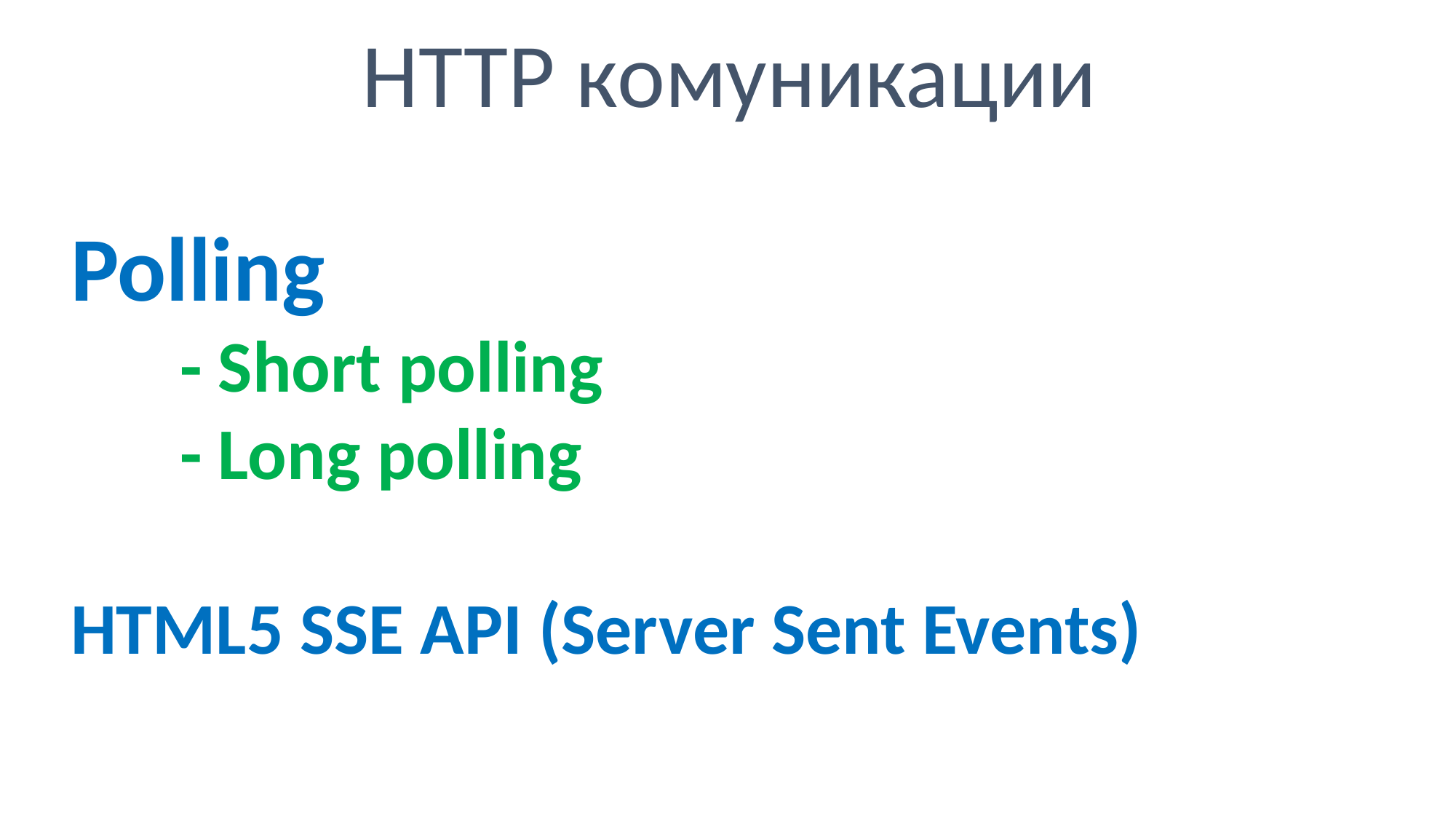

# HTTP комуникации
Polling
	- Short polling
	- Long polling

HTML5 SSE API (Server Sent Events)